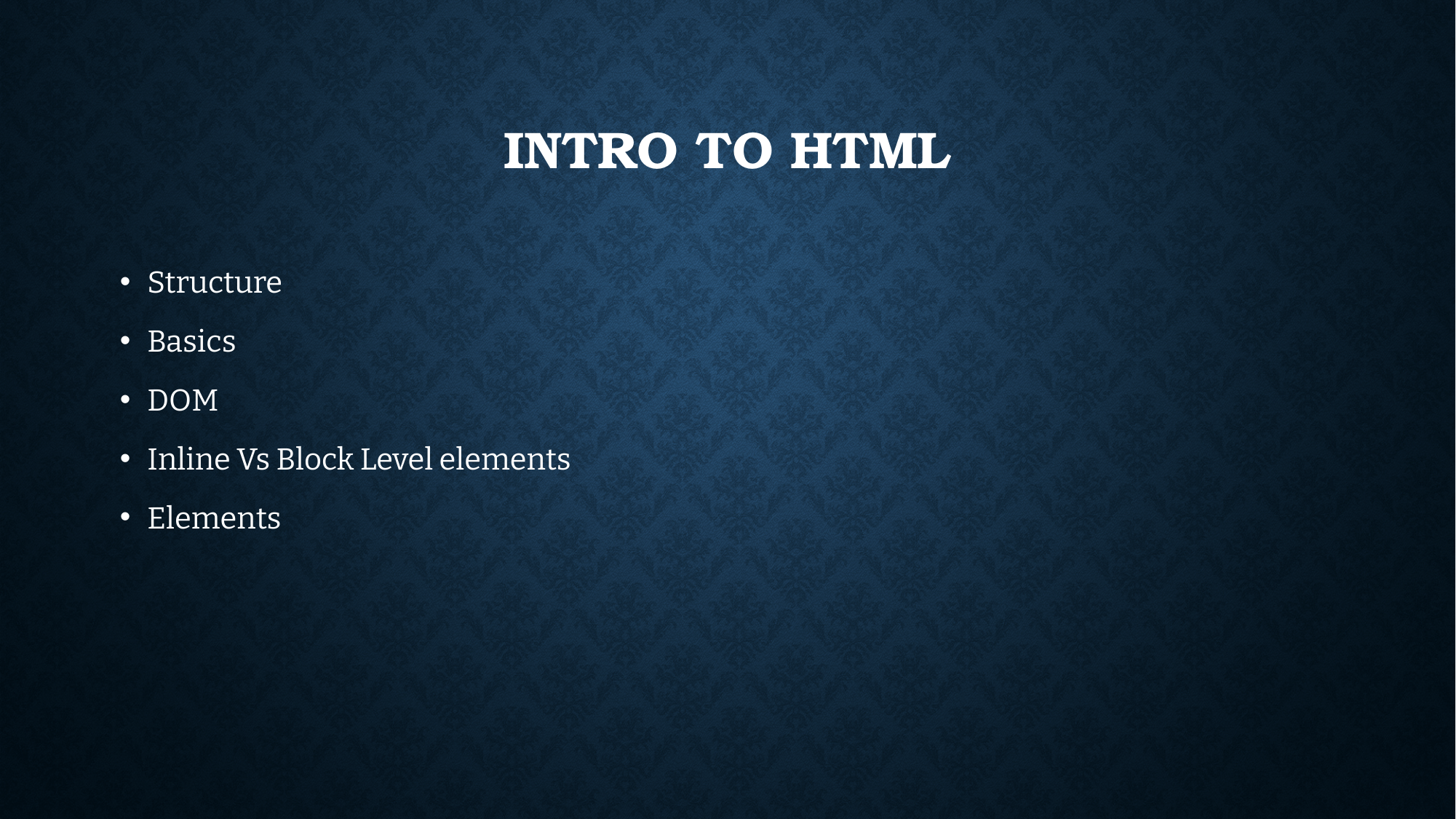

# Intro to HTML
Structure
Basics
DOM
Inline Vs Block Level elements
Elements